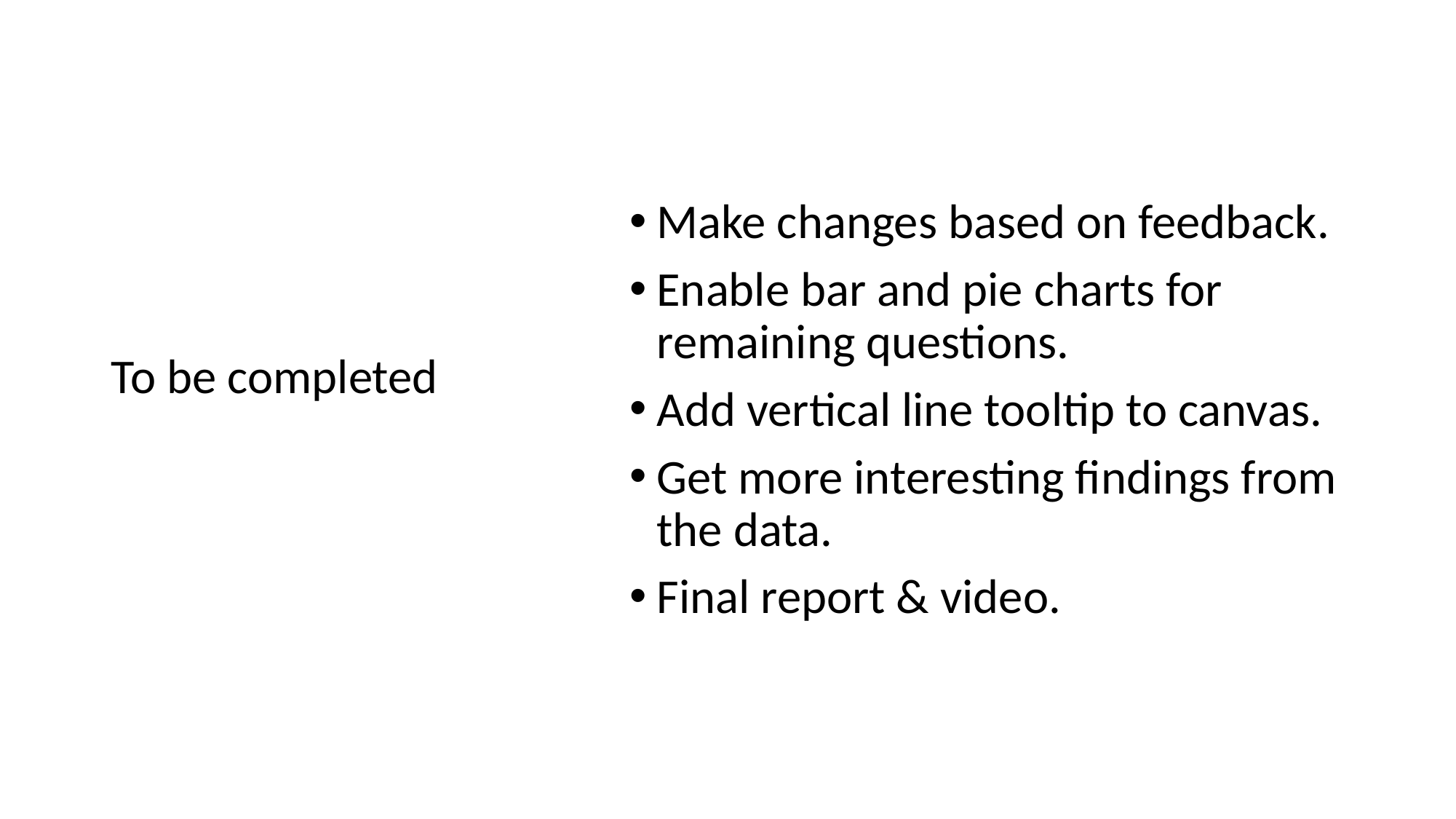

# To be completed

Make changes based on feedback.
Enable bar and pie charts for remaining questions.
Add vertical line tooltip to canvas.
Get more interesting findings from the data.
Final report & video.